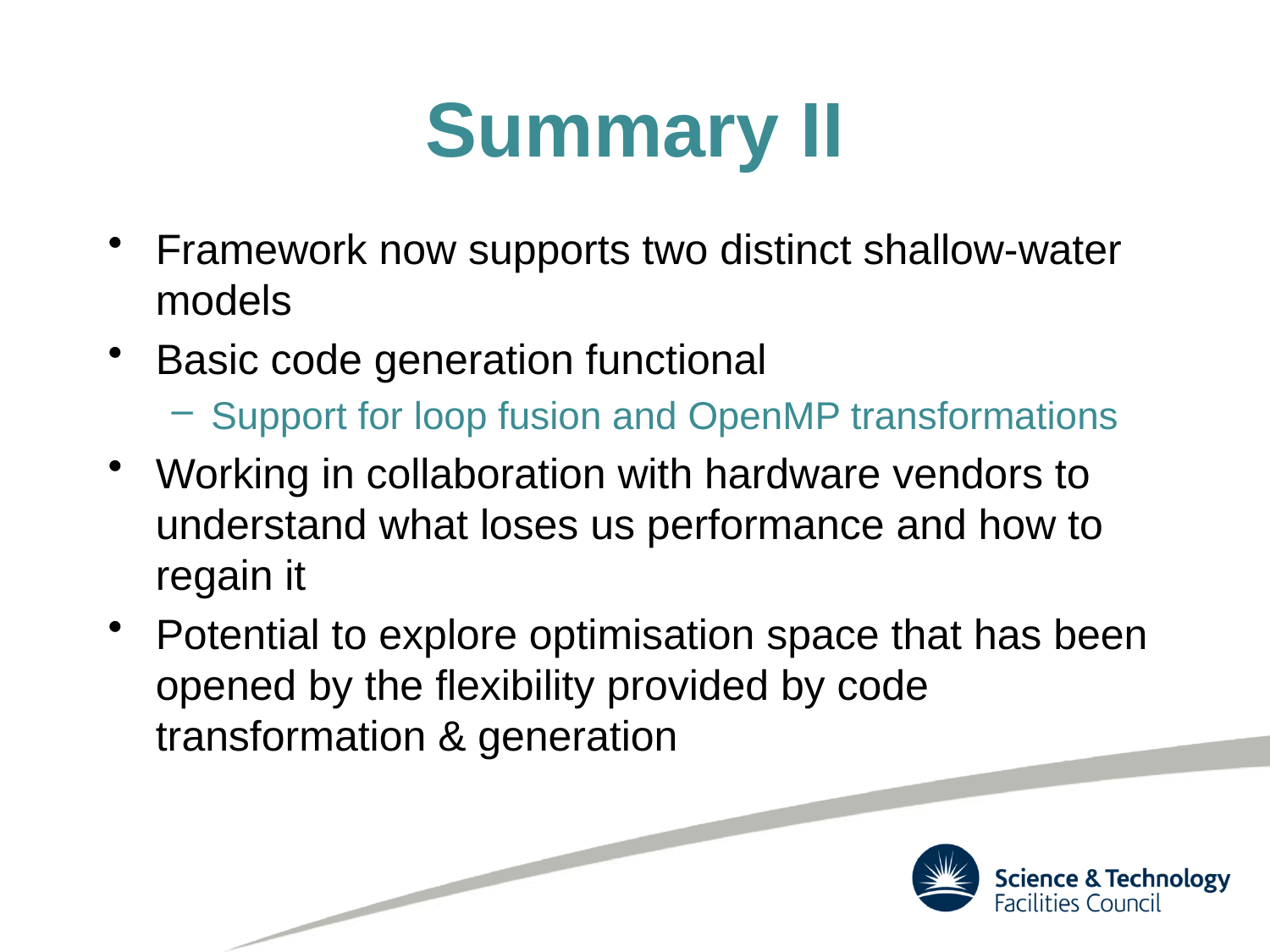

# Summary II
Framework now supports two distinct shallow-water models
Basic code generation functional
Support for loop fusion and OpenMP transformations
Working in collaboration with hardware vendors to understand what loses us performance and how to regain it
Potential to explore optimisation space that has been opened by the flexibility provided by code transformation & generation